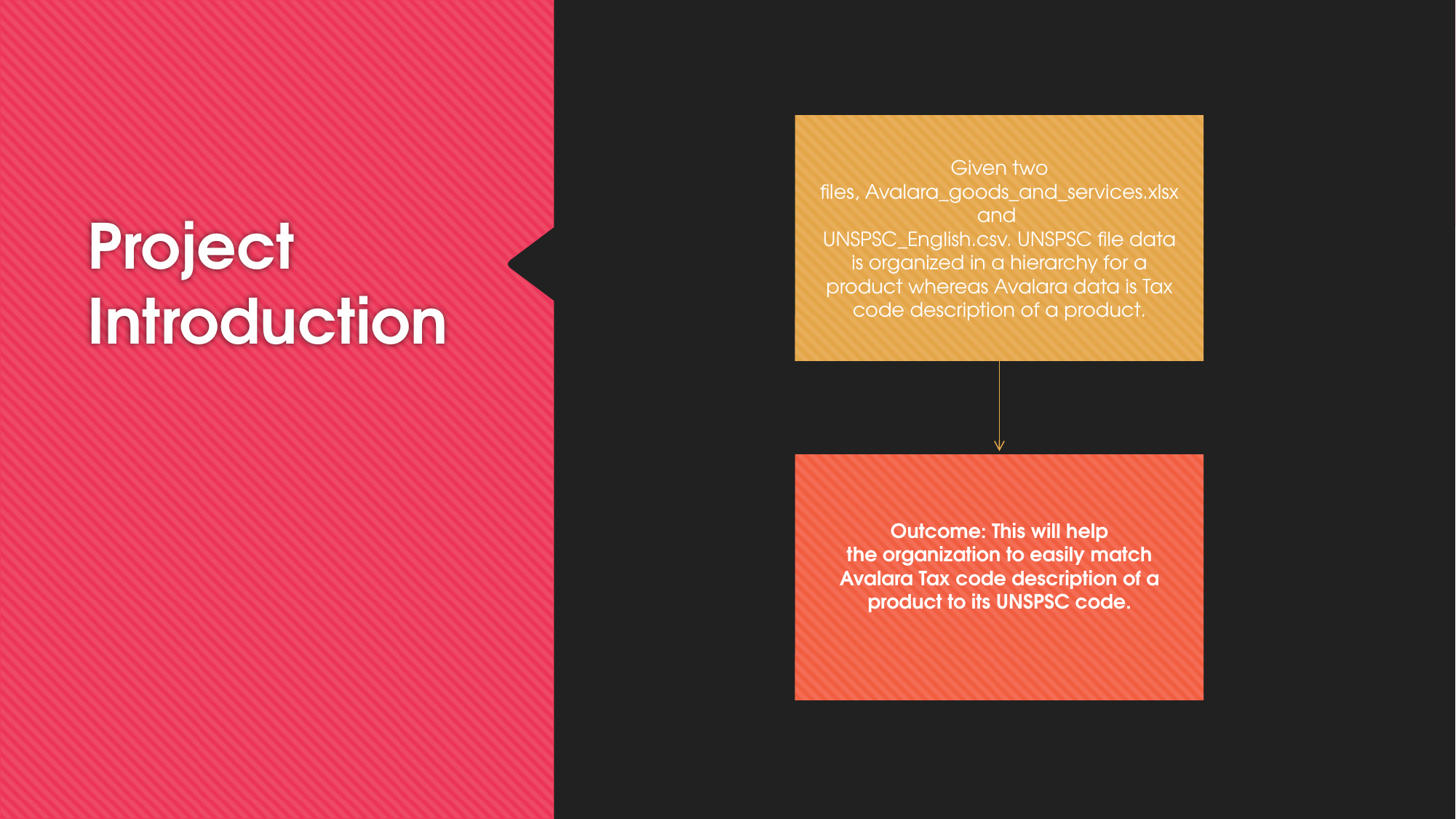

Given two files, Avalara_goods_and_services.xlsx and 
UNSPSC_English.csv. UNSPSC file data is organized in a hierarchy for a product whereas Avalara data is Tax code description of a product.
Outcome: This will help the organization to easily match Avalara Tax code description of a product to its UNSPSC code.
# Project Introduction